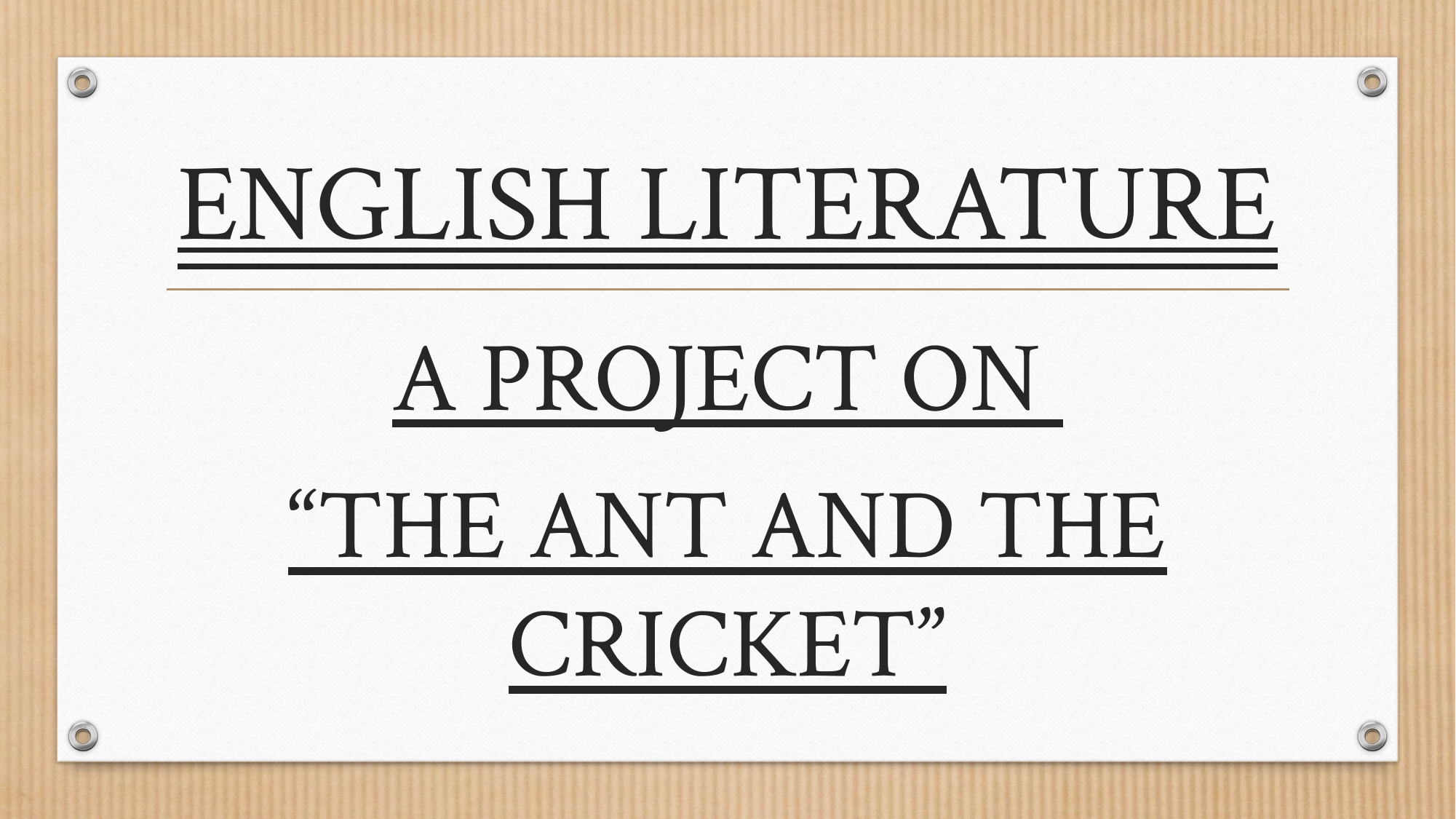

# ENGLISH LITERATURE
A PROJECT ON
“THE ANT AND THE CRICKET”